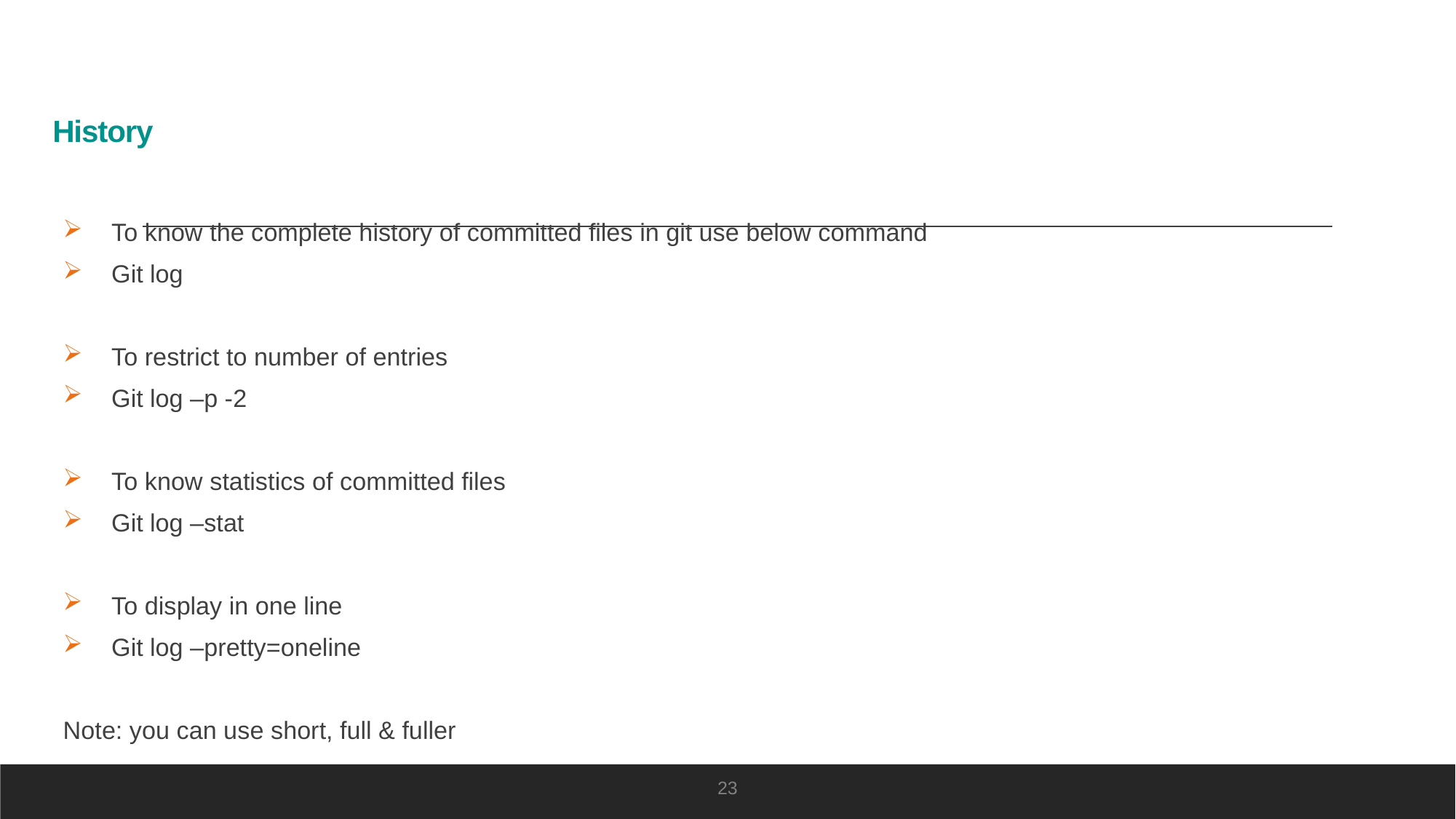

# History
To know the complete history of committed files in git use below command
Git log

To restrict to number of entries
Git log –p -2

To know statistics of committed files
Git log –stat

To display in one line
Git log –pretty=oneline

Note: you can use short, full & fuller